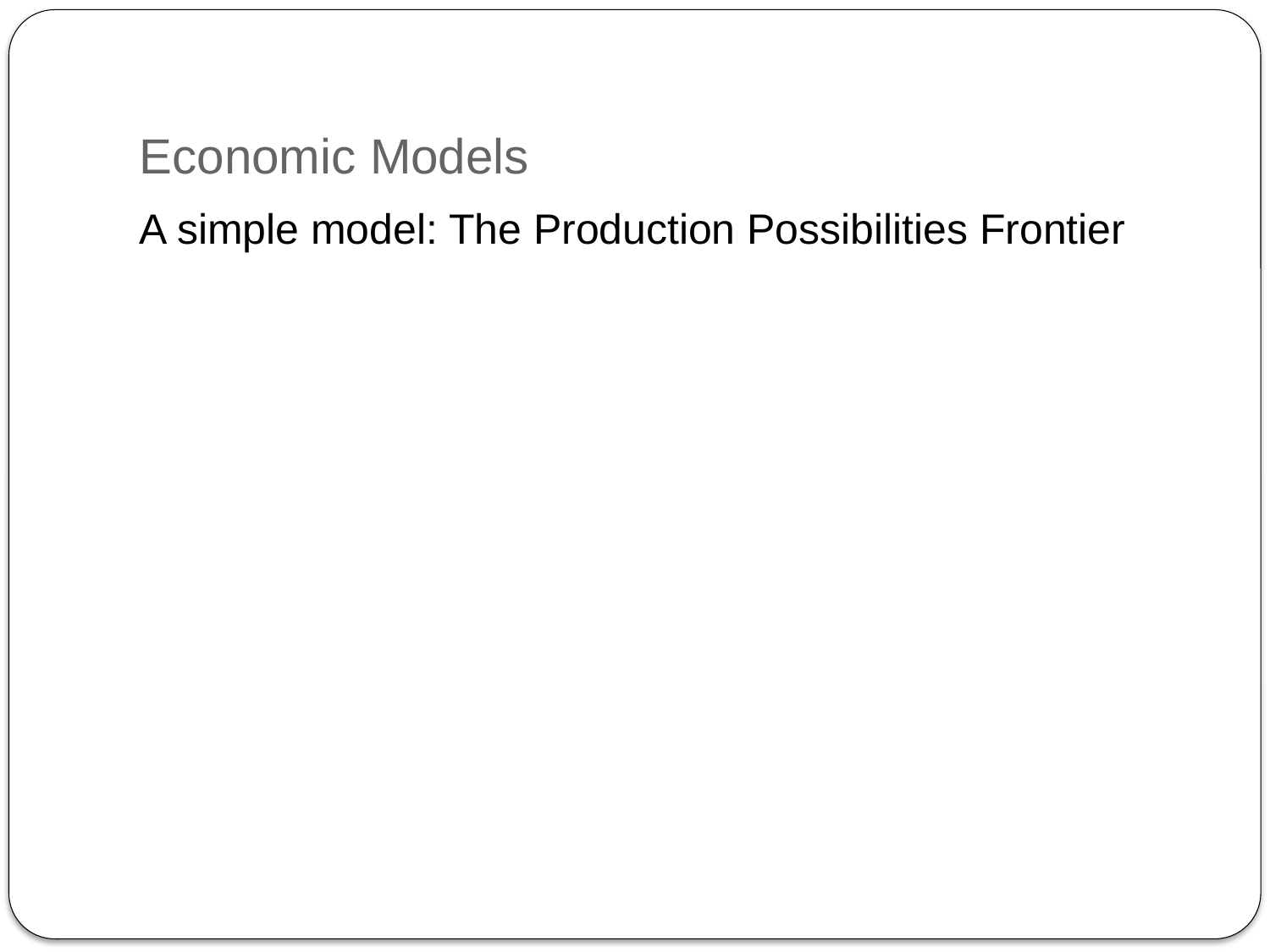

# Economic Models
A simple model: The Production Possibilities Frontier